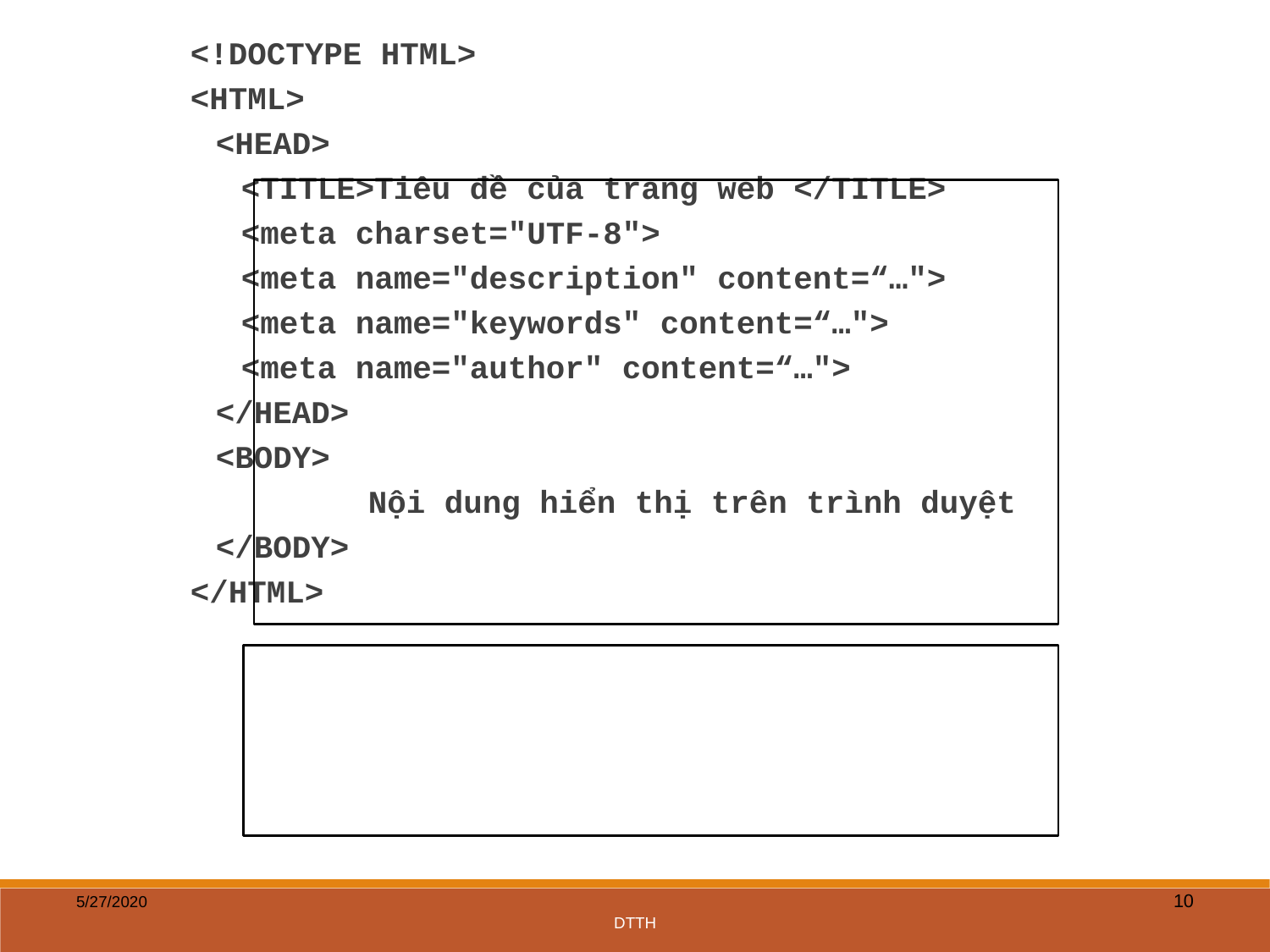

<!DOCTYPE HTML>
<HTML>
<HEAD>
<TITLE>Tiêu đề của trang web </TITLE>
<meta charset="UTF-8">
<meta name="description" content=“…">
<meta name="keywords" content=“…">
<meta name="author" content=“…">
</HEAD>
<BODY>
		Nội dung hiển thị trên trình duyệt
</BODY>
</HTML>

10
5/27/2020
DTTH